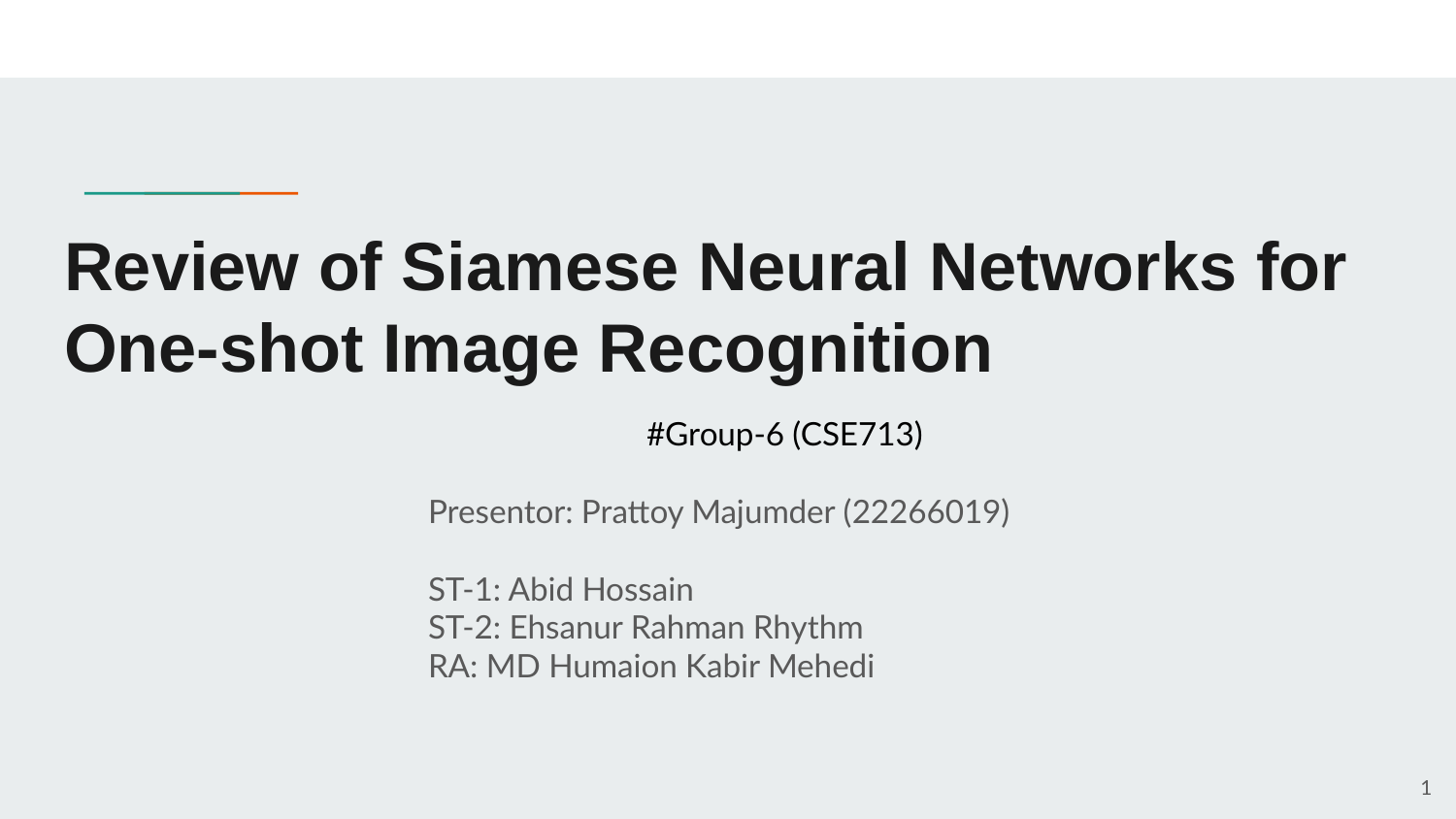

# Review of Siamese Neural Networks for One-shot Image Recognition
		#Group-6 (CSE713)

Presentor: Prattoy Majumder (22266019)

ST-1: Abid Hossain
ST-2: Ehsanur Rahman Rhythm
RA: MD Humaion Kabir Mehedi
1